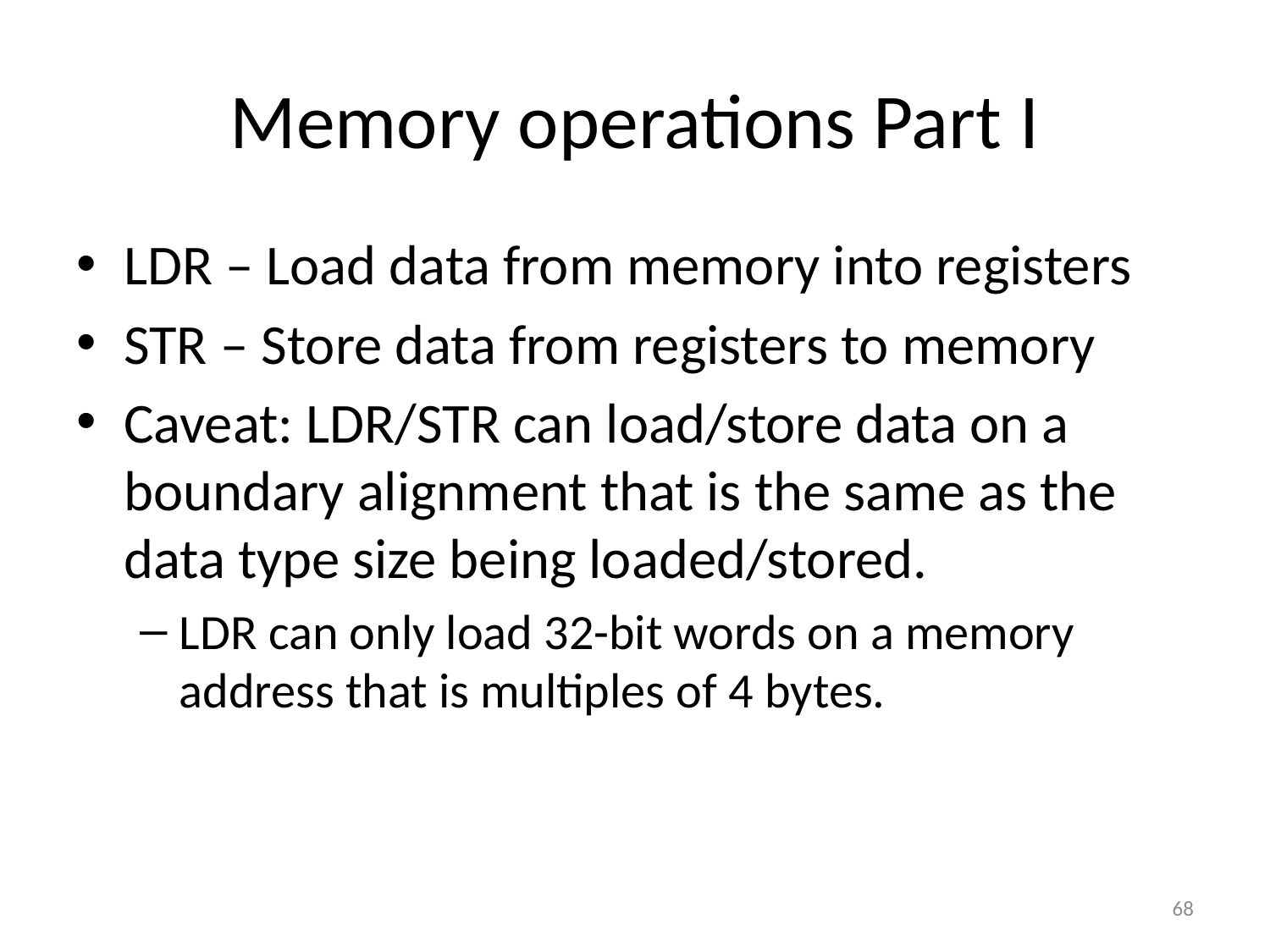

# Memory operations Part I
LDR – Load data from memory into registers
STR – Store data from registers to memory
Caveat: LDR/STR can load/store data on a boundary alignment that is the same as the data type size being loaded/stored.
LDR can only load 32-bit words on a memory address that is multiples of 4 bytes.
68